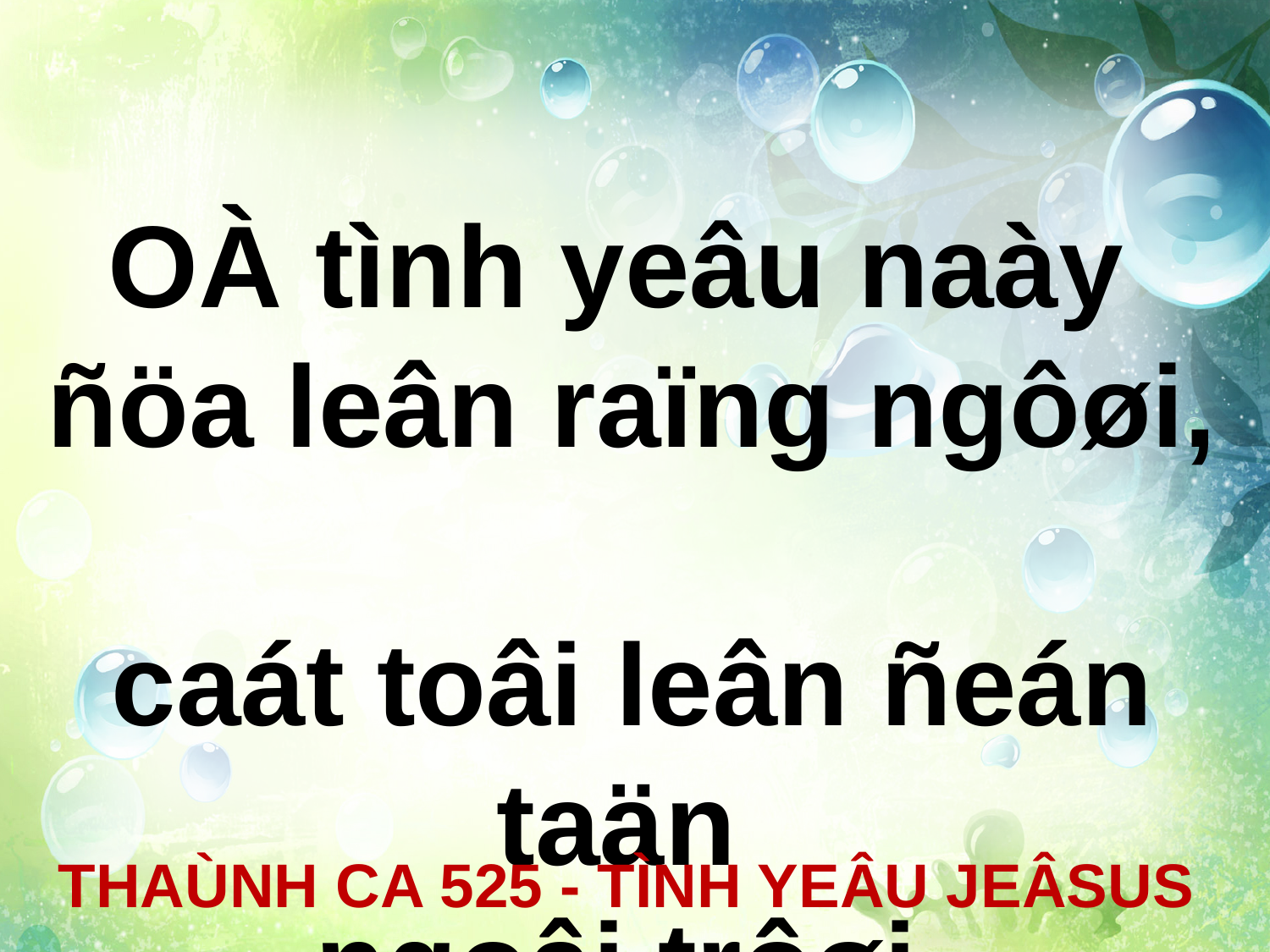

OÀ tình yeâu naày
ñöa leân raïng ngôøi,
caát toâi leân ñeán taän
ngoâi trôøi.
THAÙNH CA 525 - TÌNH YEÂU JEÂSUS